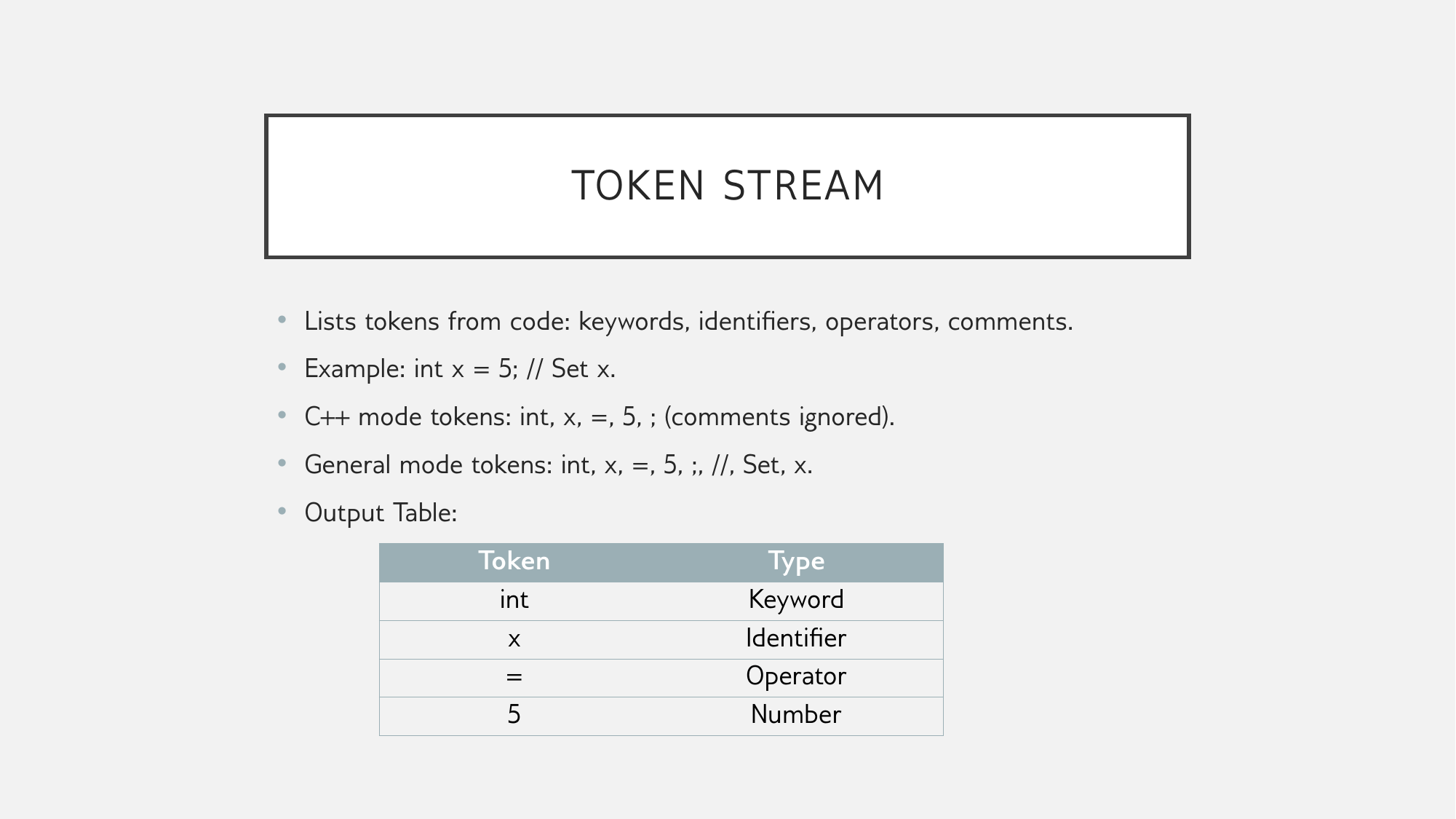

# Token stream
Lists tokens from code: keywords, identifiers, operators, comments.
Example: int x = 5; // Set x.
C++ mode tokens: int, x, =, 5, ; (comments ignored).
General mode tokens: int, x, =, 5, ;, //, Set, x.
Output Table:

| Token | Type |
| --- | --- |
| int | Keyword |
| x | Identifier |
| = | Operator |
| 5 | Number |